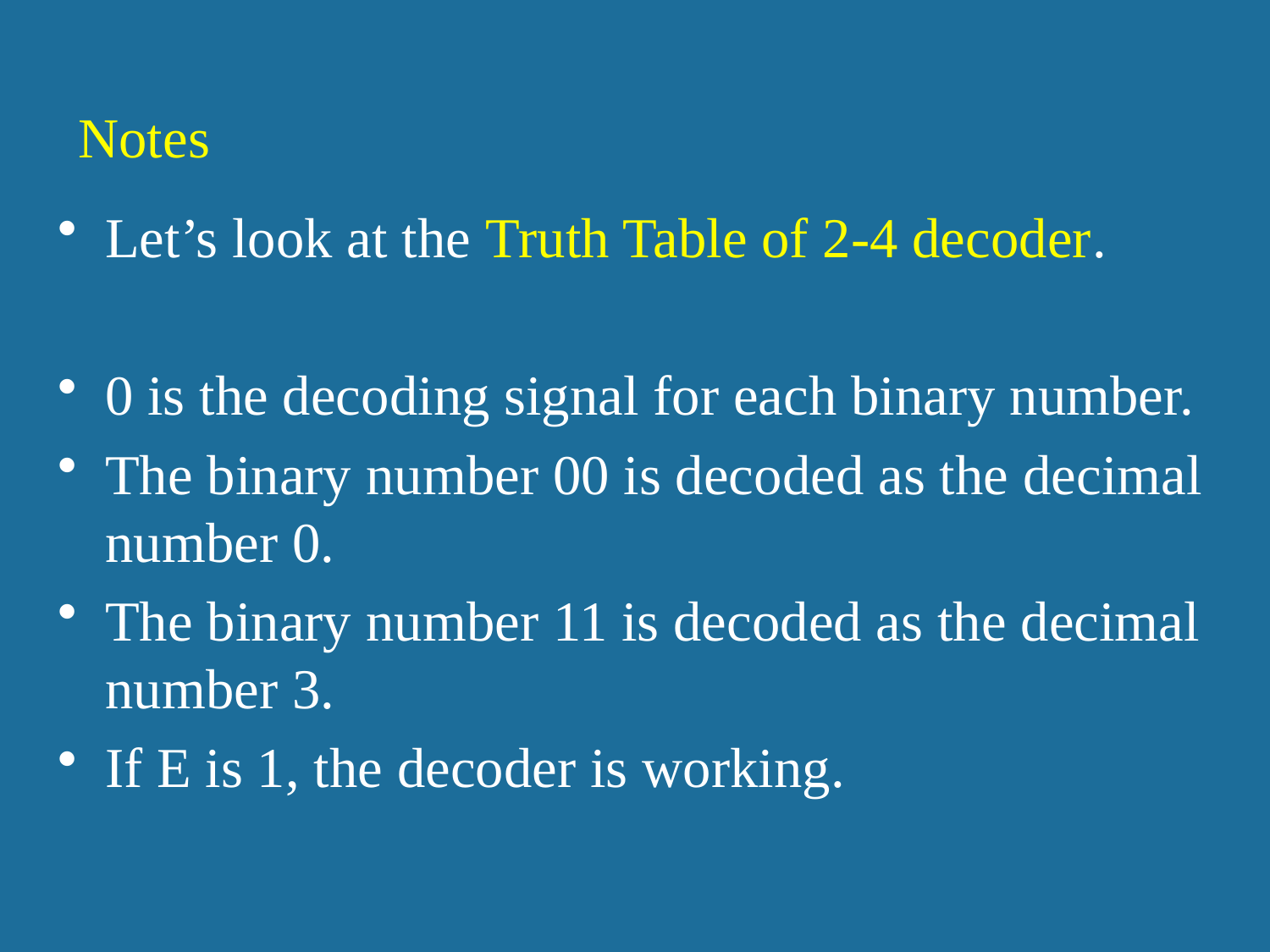

Notes
Let’s look at the Truth Table of 2-4 decoder.

0 is the decoding signal for each binary number.
The binary number 00 is decoded as the decimal number 0.
The binary number 11 is decoded as the decimal number 3.
If E is 1, the decoder is working.